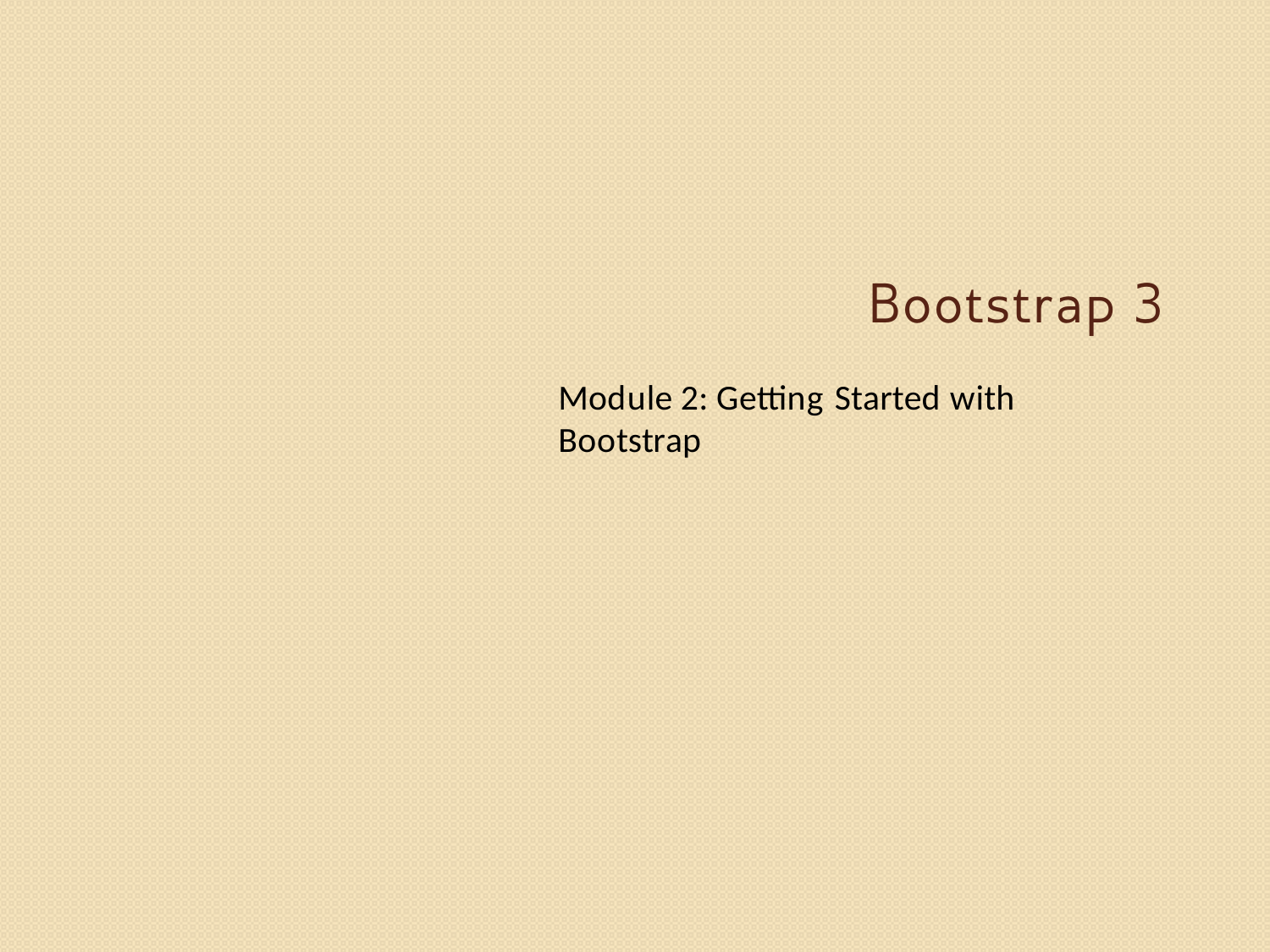

# Bootstrap 3
Module 2: Getting Started with Bootstrap